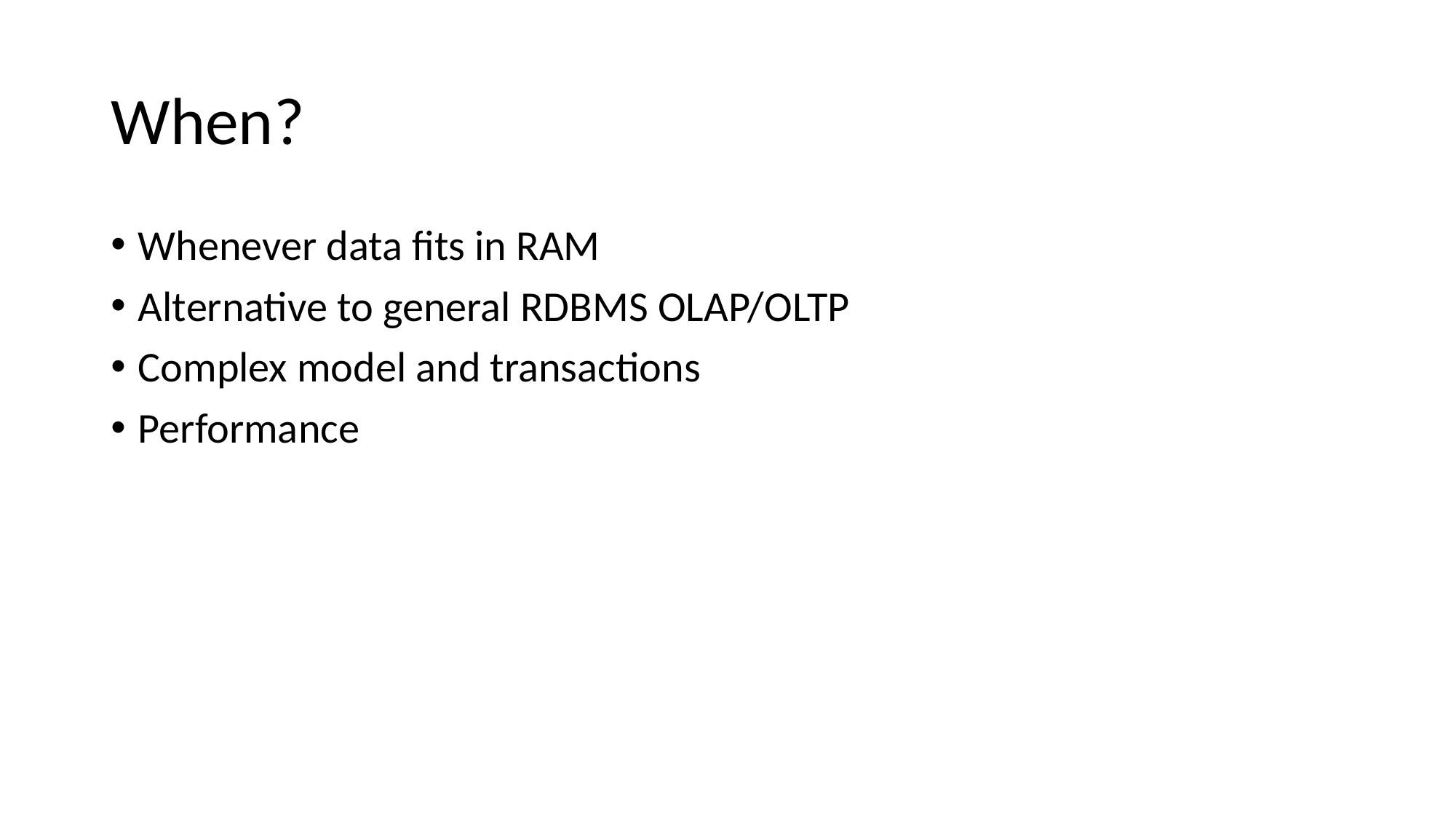

# When?
Whenever data fits in RAM
Alternative to general RDBMS OLAP/OLTP
Complex model and transactions
Performance